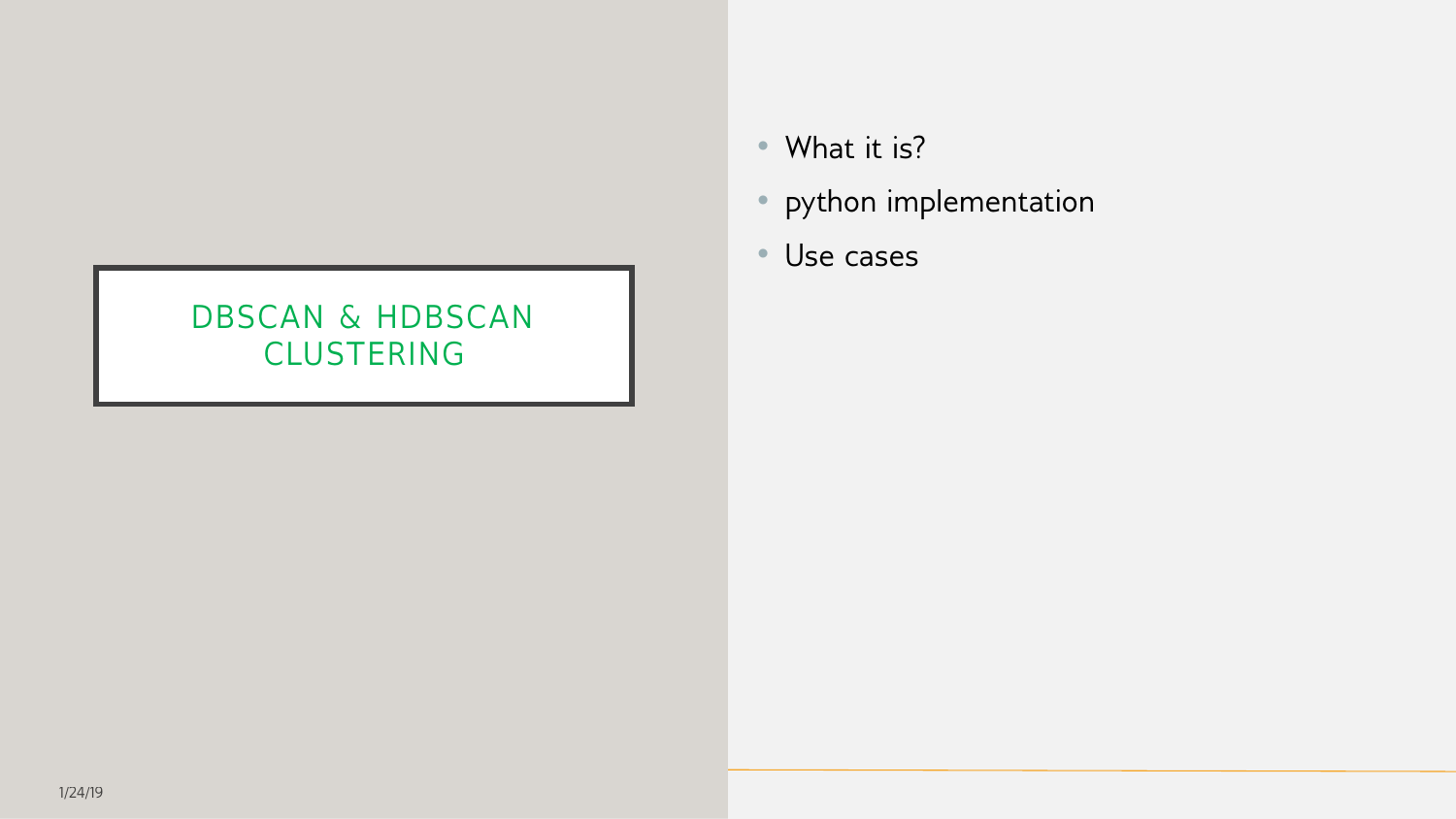

What it is?
python implementation
Use cases

# DBSCAN & HDBSCAn Clustering

1/24/19